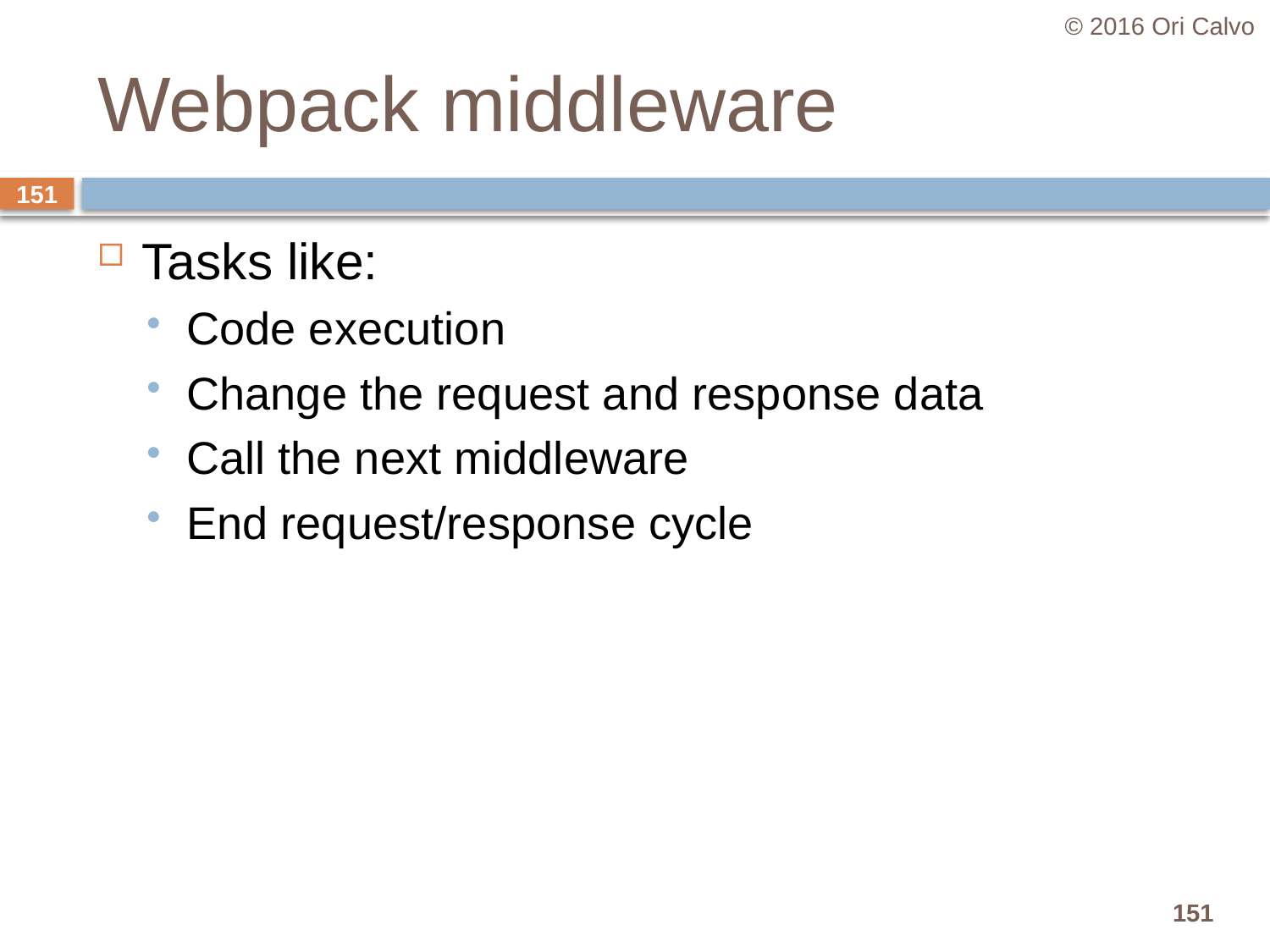

© 2016 Ori Calvo
# Webpack middleware
151
Tasks like:
Code execution
Change the request and response data
Call the next middleware
End request/response cycle